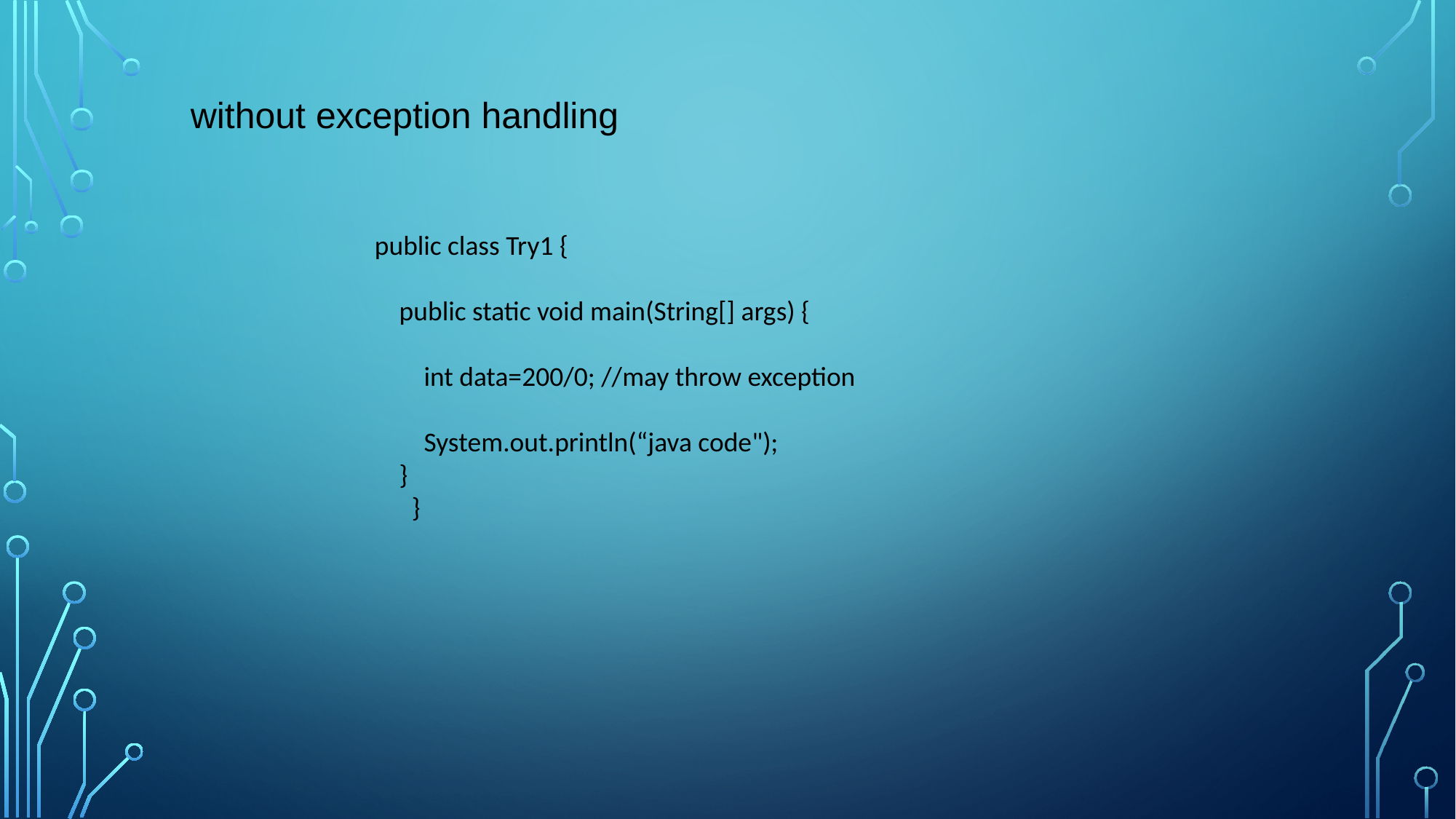

without exception handling
public class Try1 {

    public static void main(String[] args) {

        int data=200/0; //may throw exception

        System.out.println(“java code");
    }
      }